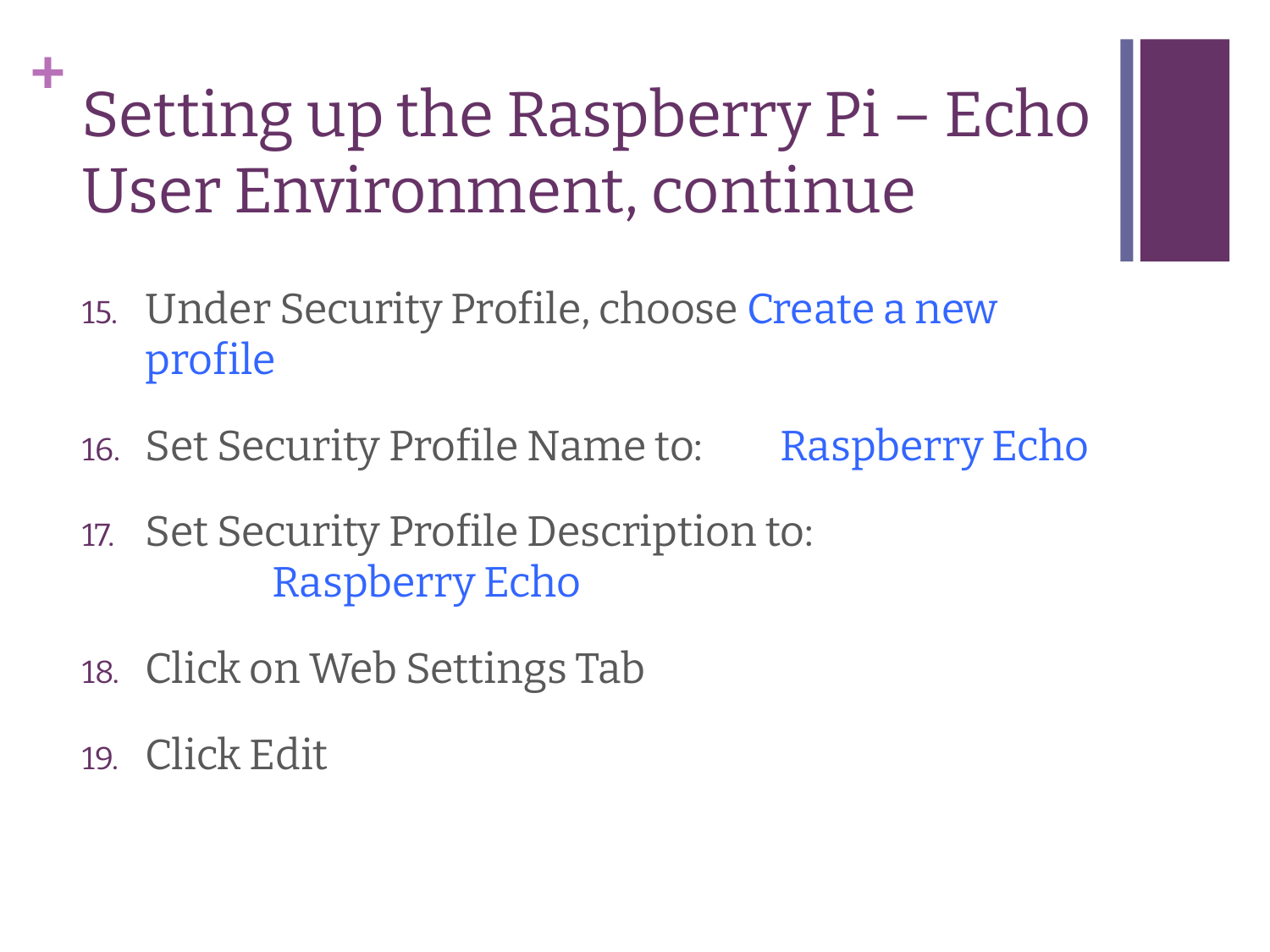

# Setting up the Raspberry Pi – Echo User Environment, continue
Under Security Profile, choose Create a new profile
Set Security Profile Name to:	Raspberry Echo
Set Security Profile Description to:
	Raspberry Echo
Click on Web Settings Tab
Click Edit